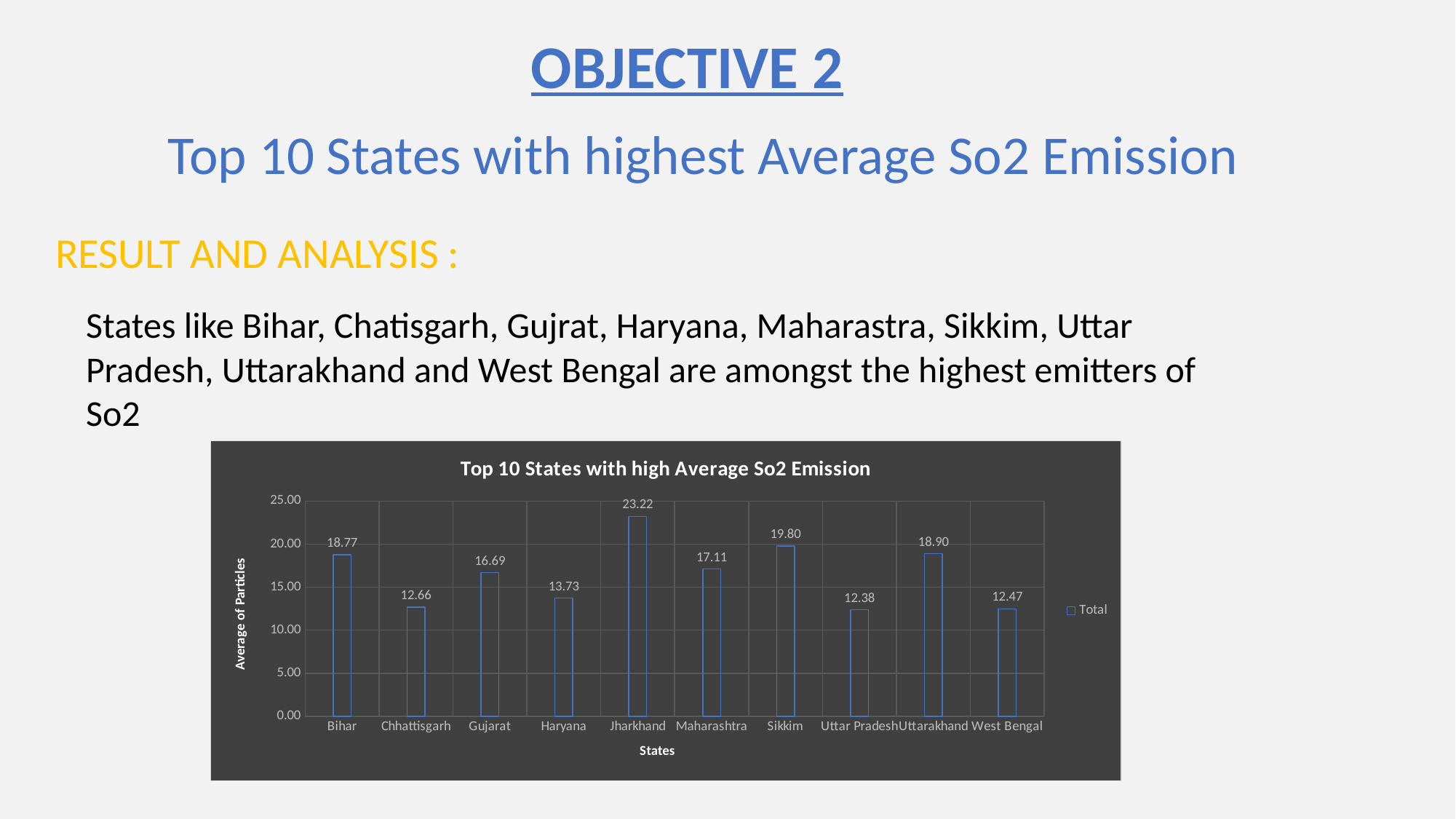

OBJECTIVE 2
# Top 10 States with highest Average So2 Emission
RESULT AND ANALYSIS :
States like Bihar, Chatisgarh, Gujrat, Haryana, Maharastra, Sikkim, Uttar Pradesh, Uttarakhand and West Bengal are amongst the highest emitters of So2

### Chart: Top 10 States with high Average So2 Emission

| Category | Total |
|---|---|
| Bihar | 18.769213186813257 |
| Chhattisgarh | 12.662206614735082 |
| Gujarat | 16.688658223289714 |
| Haryana | 13.728500000000087 |
| Jharkhand | 23.21855764074567 |
| Maharashtra | 17.11476937875376 |
| Sikkim | 19.8 |
| Uttar Pradesh | 12.377497224558383 |
| Uttarakhand | 18.896342386465072 |
| West Bengal | 12.4737906780039 |